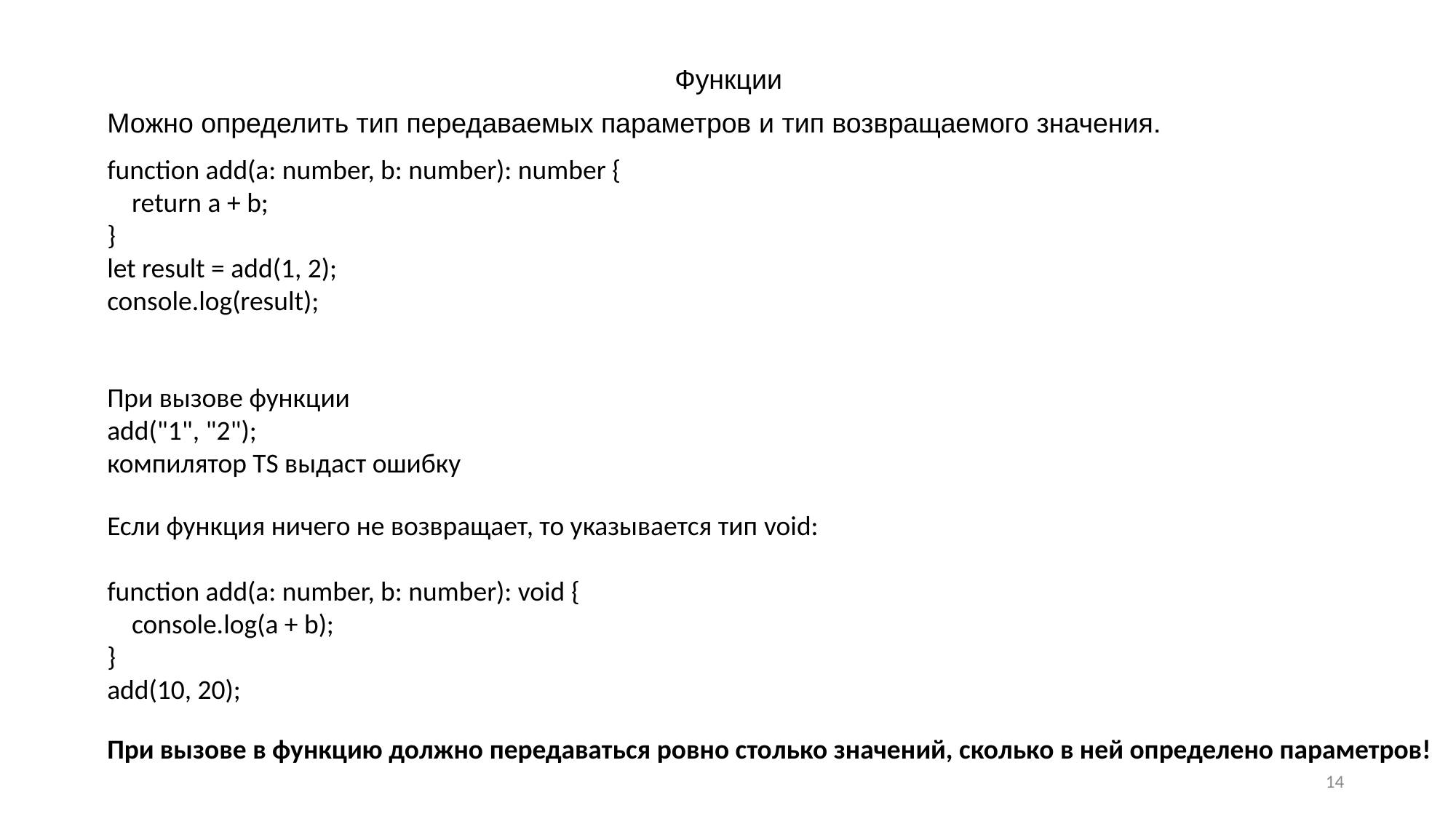

Функции
Можно определить тип передаваемых параметров и тип возвращаемого значения.
function add(a: number, b: number): number {
    return a + b;
}
let result = add(1, 2);
console.log(result);
При вызове функции
add("1", "2");
компилятор TS выдаст ошибку
Если функция ничего не возвращает, то указывается тип void:

function add(a: number, b: number): void {
    console.log(a + b);
}
add(10, 20);
При вызове в функцию должно передаваться ровно столько значений, сколько в ней определено параметров!
14